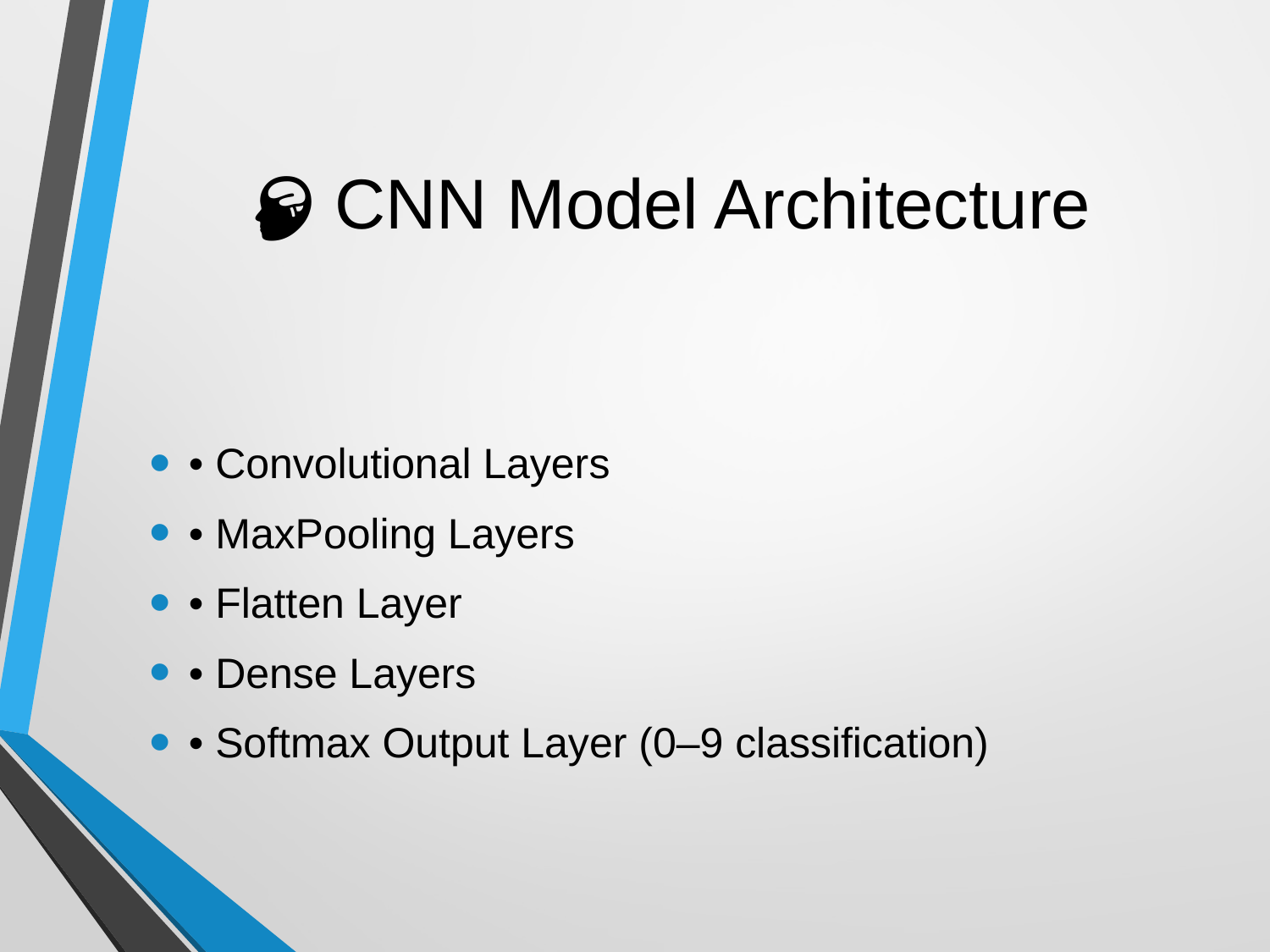

# 🧠 CNN Model Architecture
• Convolutional Layers
• MaxPooling Layers
• Flatten Layer
• Dense Layers
• Softmax Output Layer (0–9 classification)